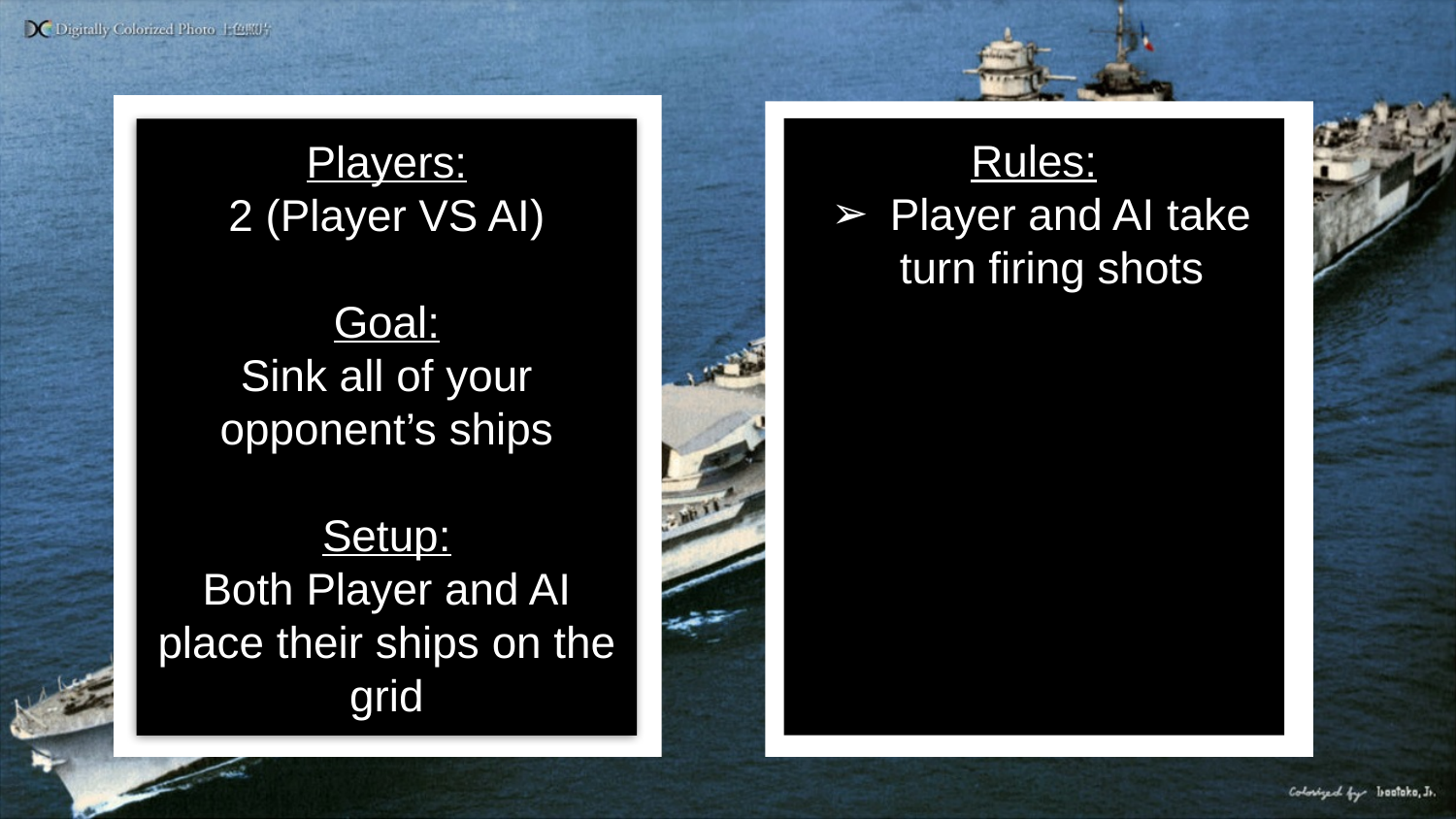

Rules:
Player and AI take turn firing shots

Players:
2 (Player VS AI)

Goal:
Sink all of your opponent’s ships

Setup:
Both Player and AI place their ships on the grid